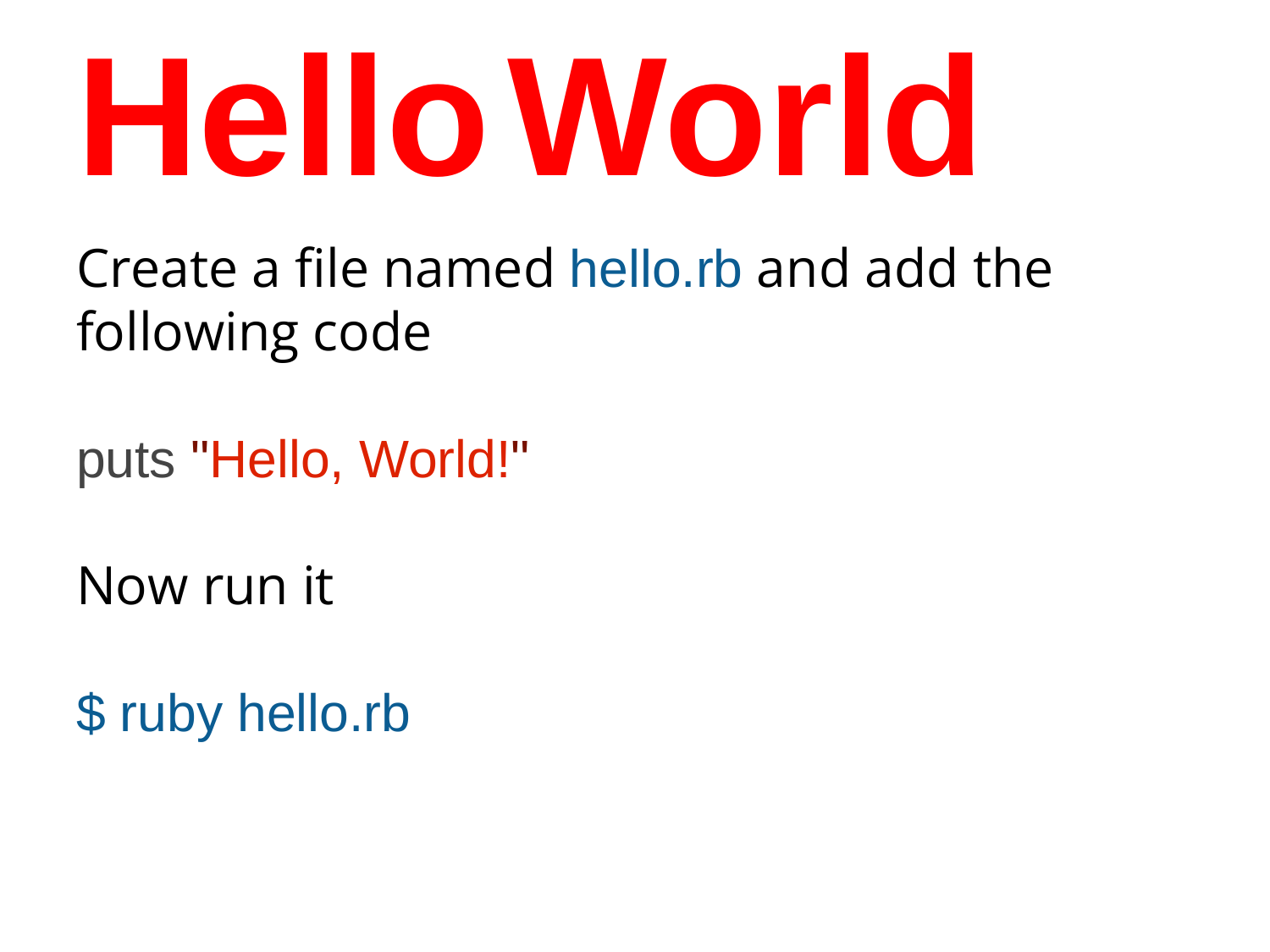

# Hello World
Create a file named hello.rb and add the following code

puts "Hello, World!"

Now run it

$ ruby hello.rb